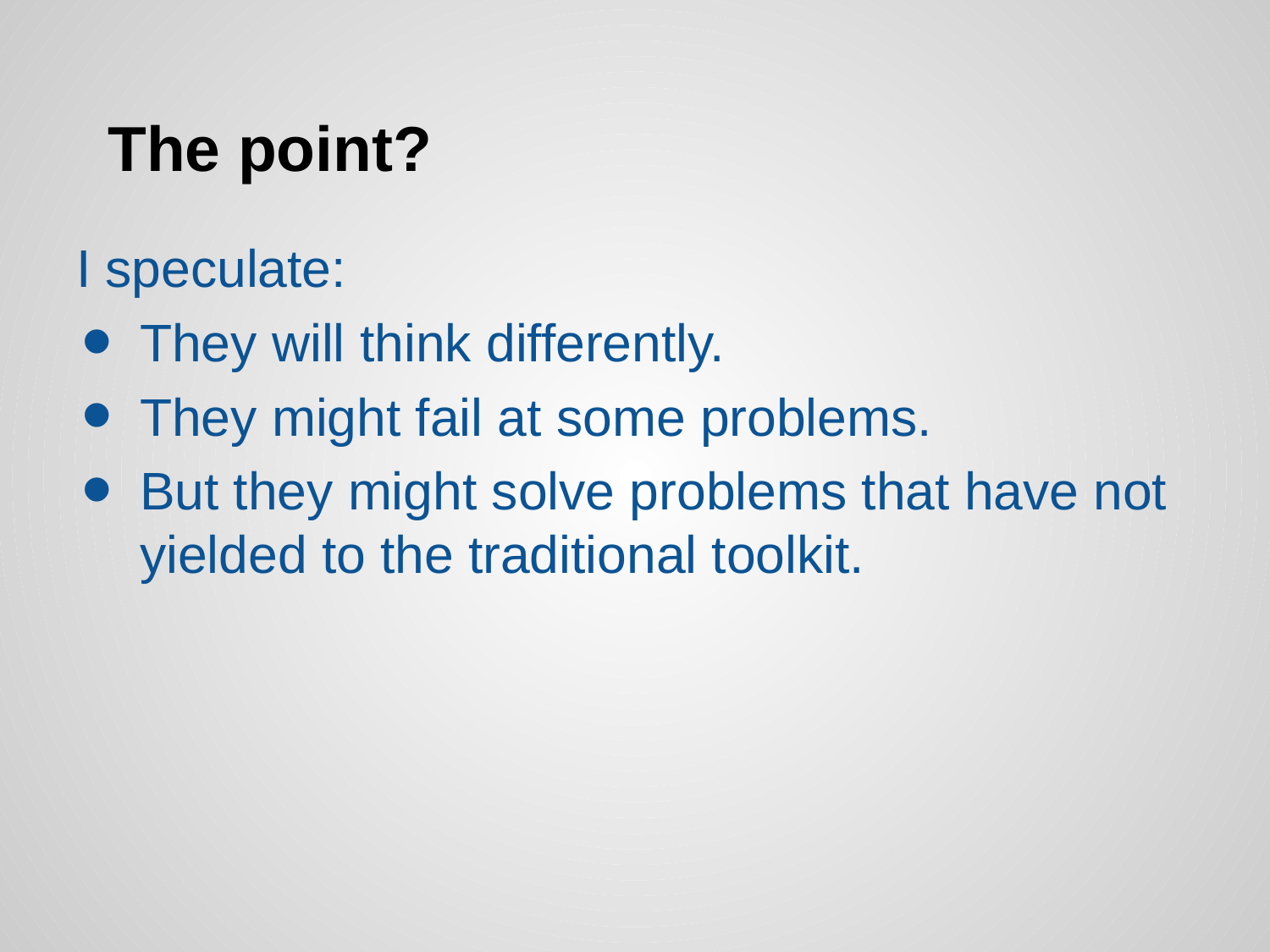

# The point?
I speculate:
They will think differently.
They might fail at some problems.
But they might solve problems that have not yielded to the traditional toolkit.